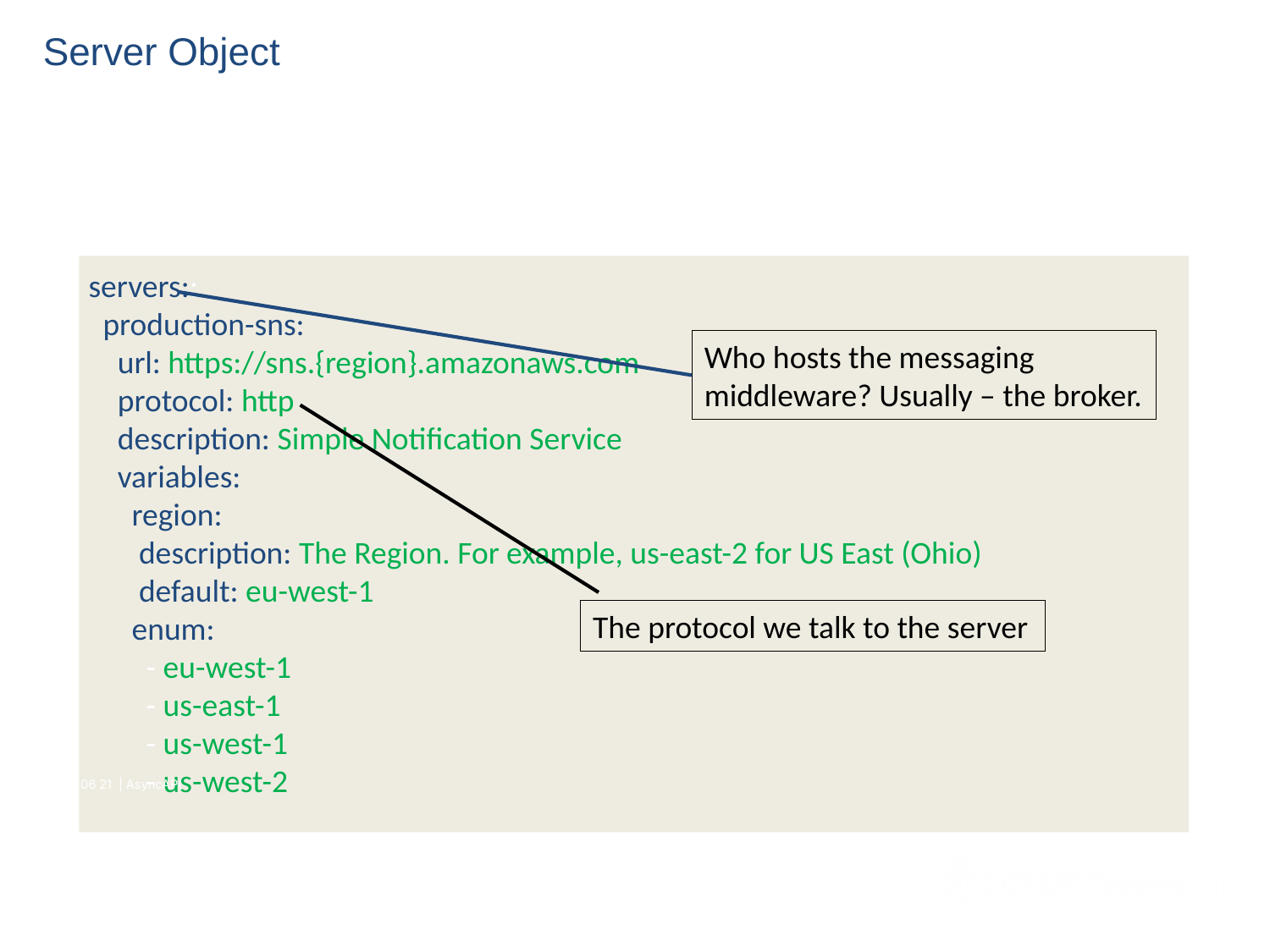

# Server Object
servers::
  production-sns:
    url: https://sns.{region}.amazonaws.com
    protocol: http
    description: Simple Notification Service
    variables:
      region:
       description: The Region. For example, us-east-2 for US East (Ohio)
       default: eu-west-1
      enum:
        - eu-west-1
        - us-east-1
        - us-west-1
        - us-west-2

Who hosts the messaging middleware? Usually – the broker.
The protocol we talk to the server
108  |  06 21  | AsyncAPI